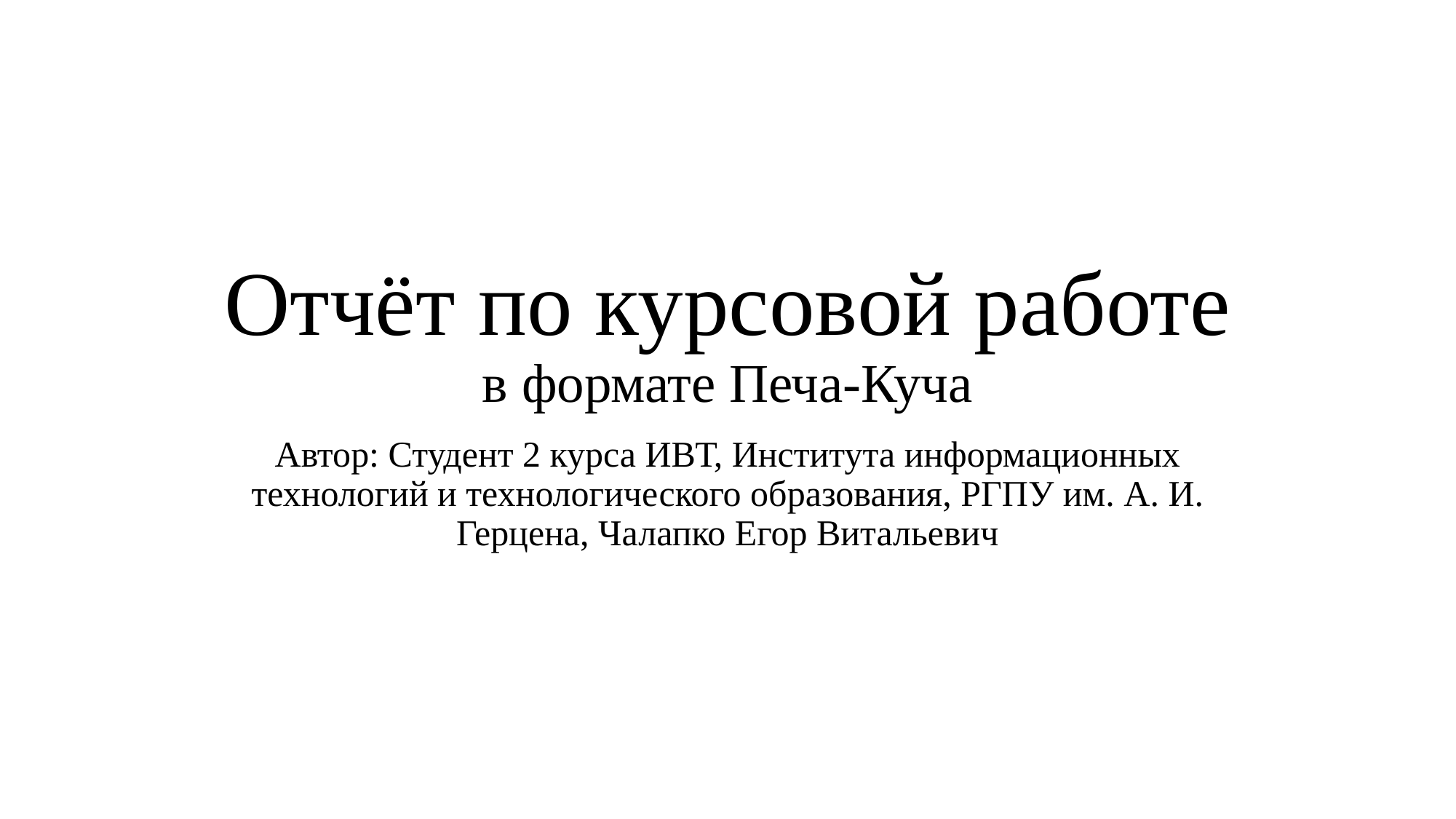

# Отчёт по курсовой работе в формате Печа-Куча
Автор: Студент 2 курса ИВТ, Института информационных технологий и технологического образования, РГПУ им. А. И. Герцена, Чалапко Егор Витальевич